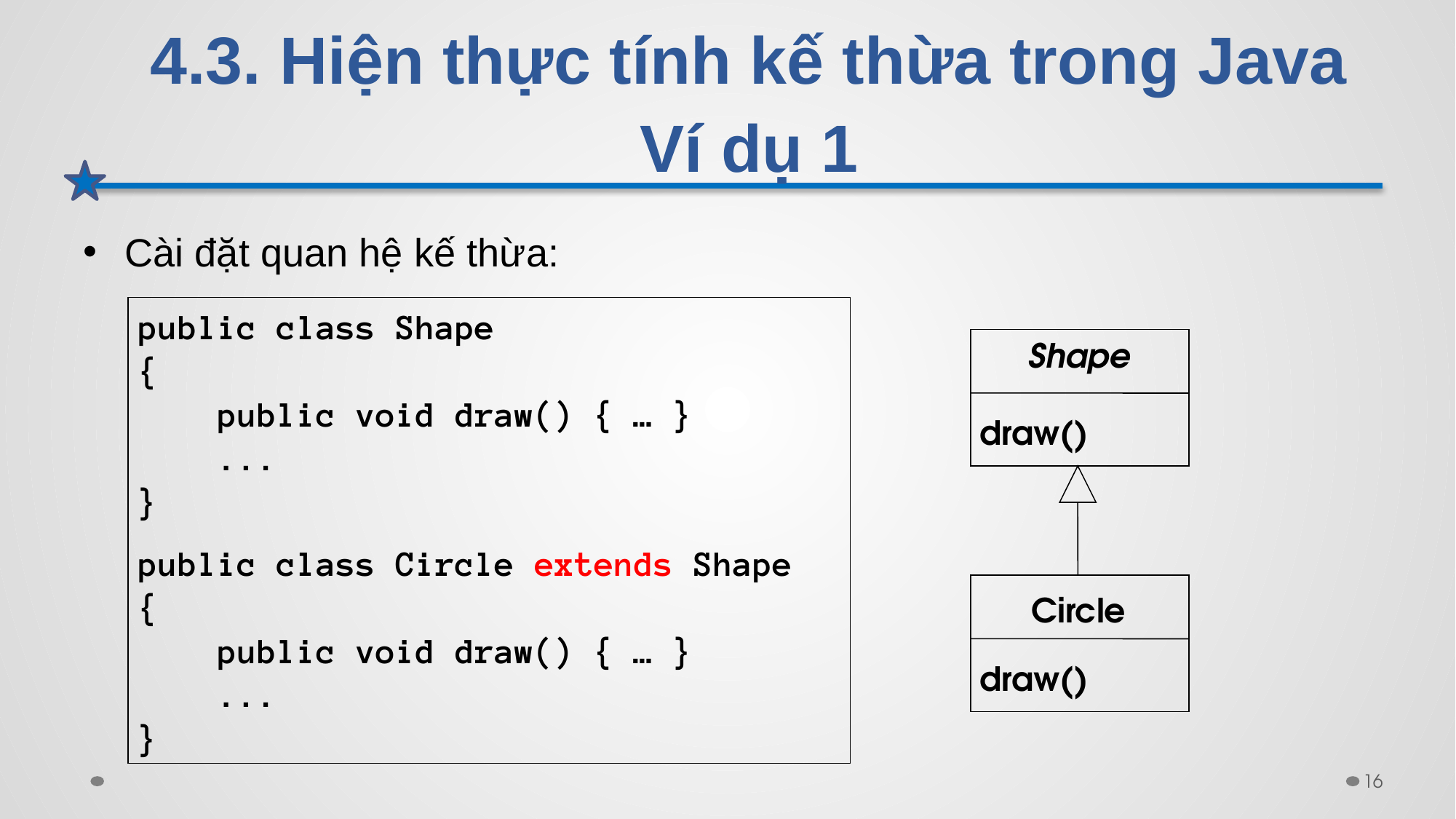

# 4.3. Hiện thực tính kế thừa trong Java Ví dụ 1
Cài đặt quan hệ kế thừa:
public class Shape
{
    public void draw() { … }
    ...
}
public class Circle extends Shape
{
    public void draw() { … }
    ...
}

Shape

draw()

Circle

draw()
16